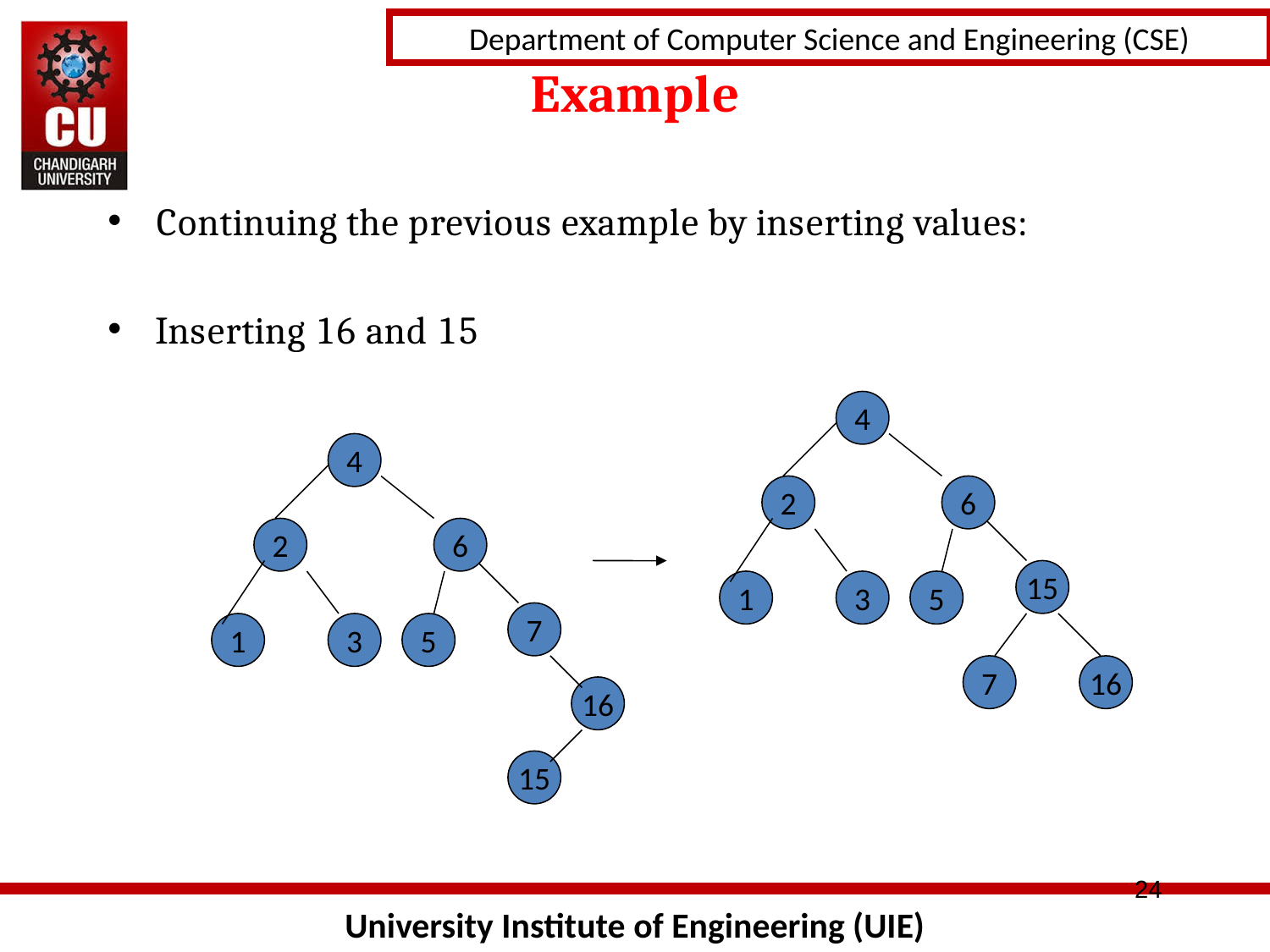

Example
Continuing the previous example by inserting values:

Inserting 16 and 15
4

4

2
6
2
6

15

1
3
5
7
1
3
5

7
16
16

15
24